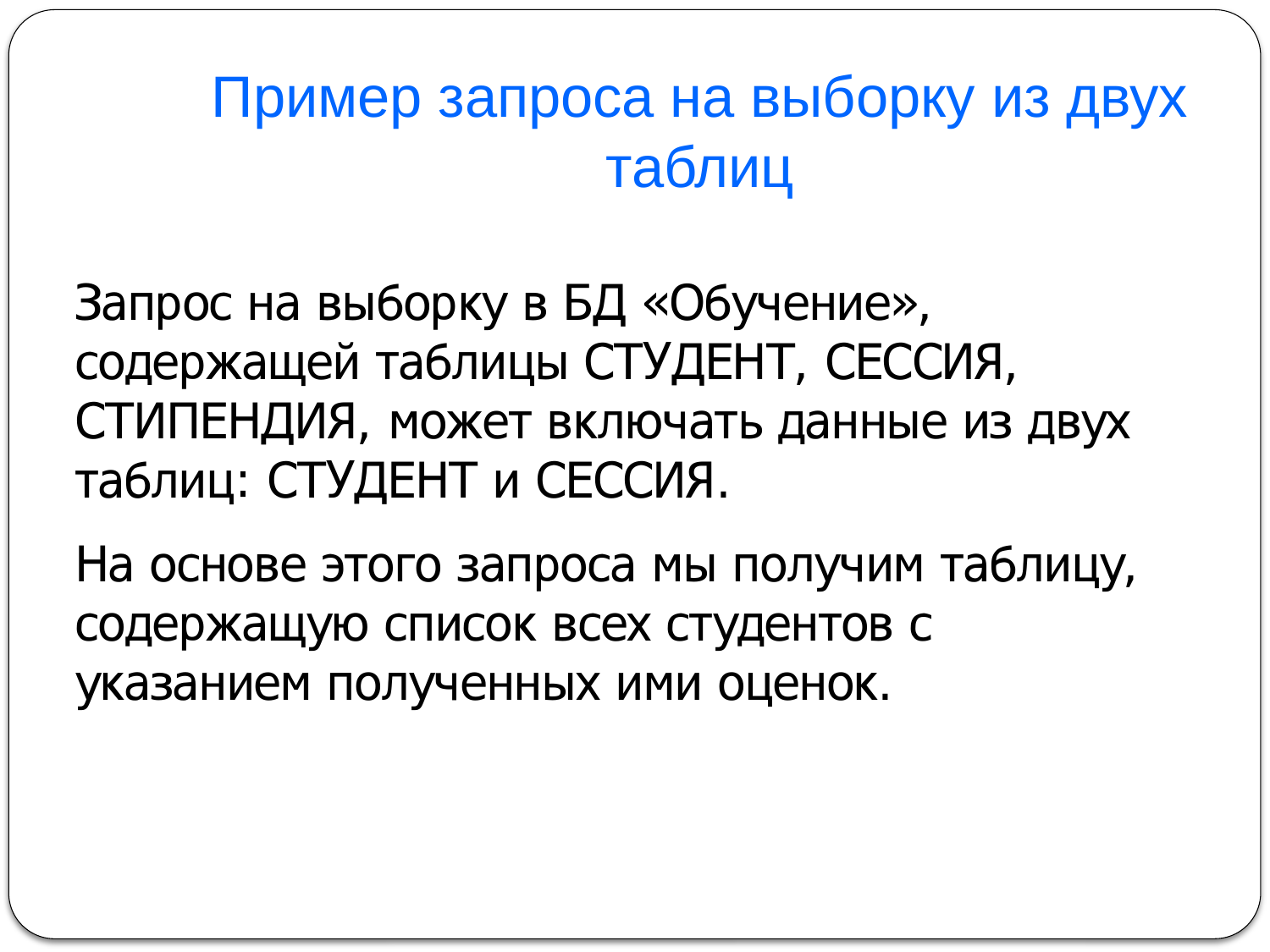

# Пример запроса на выборку из двух таблиц
Запрос на выборку в БД «Обучение», содержащей таблицы СТУДЕНТ, СЕССИЯ, СТИПЕНДИЯ, может включать данные из двух таблиц: СТУДЕНТ и СЕССИЯ.
На основе этого запроса мы получим таблицу, содержащую список всех студентов с указанием полученных ими оценок.